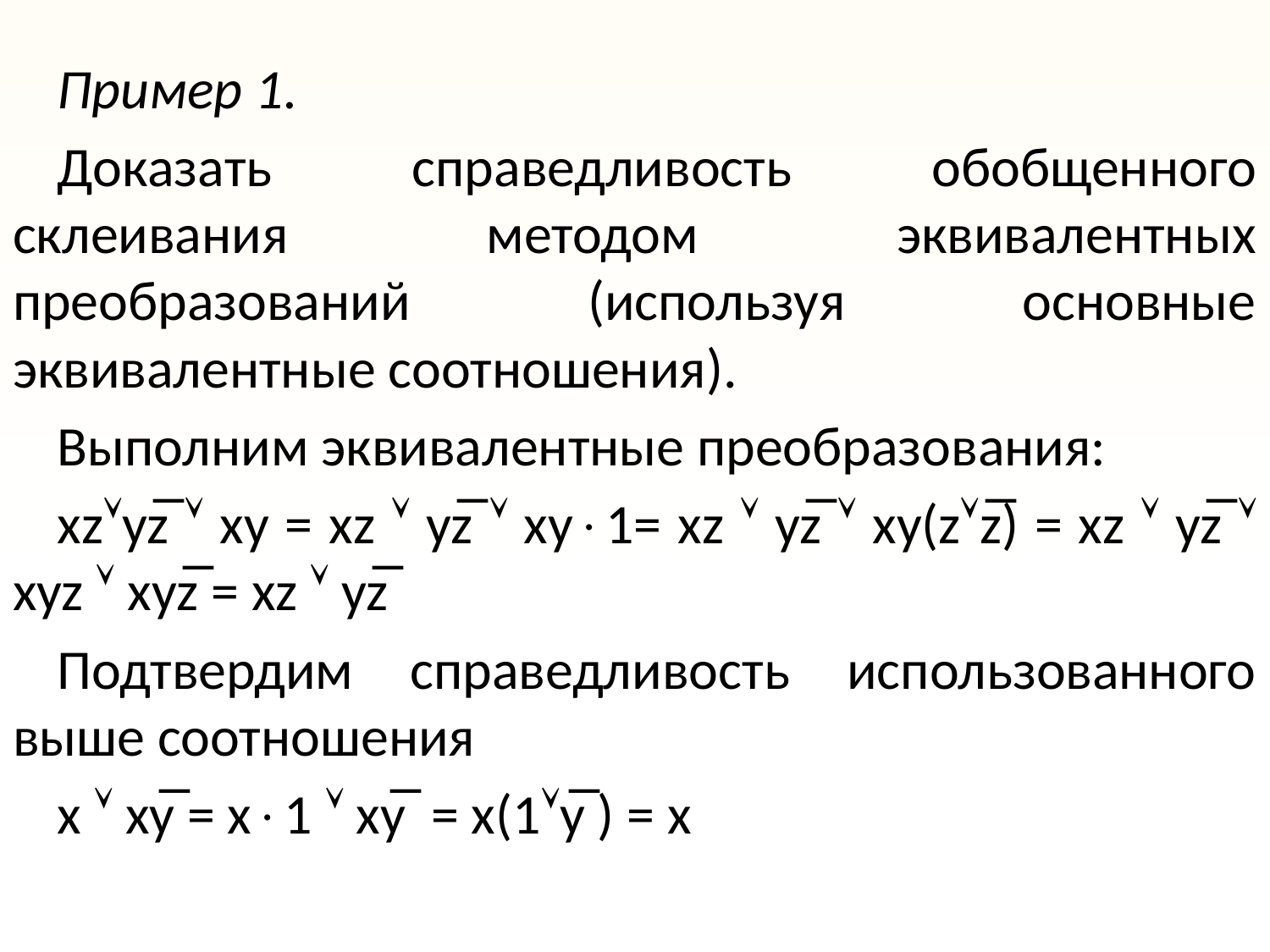

Пример 1.
Доказать справедливость обобщенного склеивания методом эквивалентных преобразований (используя основные эквивалентные соотношения).
Выполним эквивалентные преобразования:
xz∨yz̅ ∨ xy = xz ∨ yz̅ ∨ xy⋅1= xz ∨ yz̅ ∨ xy(z∨z̅) = xz ∨ yz̅ ∨ xyz ∨ xyz̅ = xz ∨ yz̅
Подтвердим справедливость использованного выше соотношения
x ∨ xy̅ = х⋅1 ∨ xy̅  = х(1∨y̅ ) = x